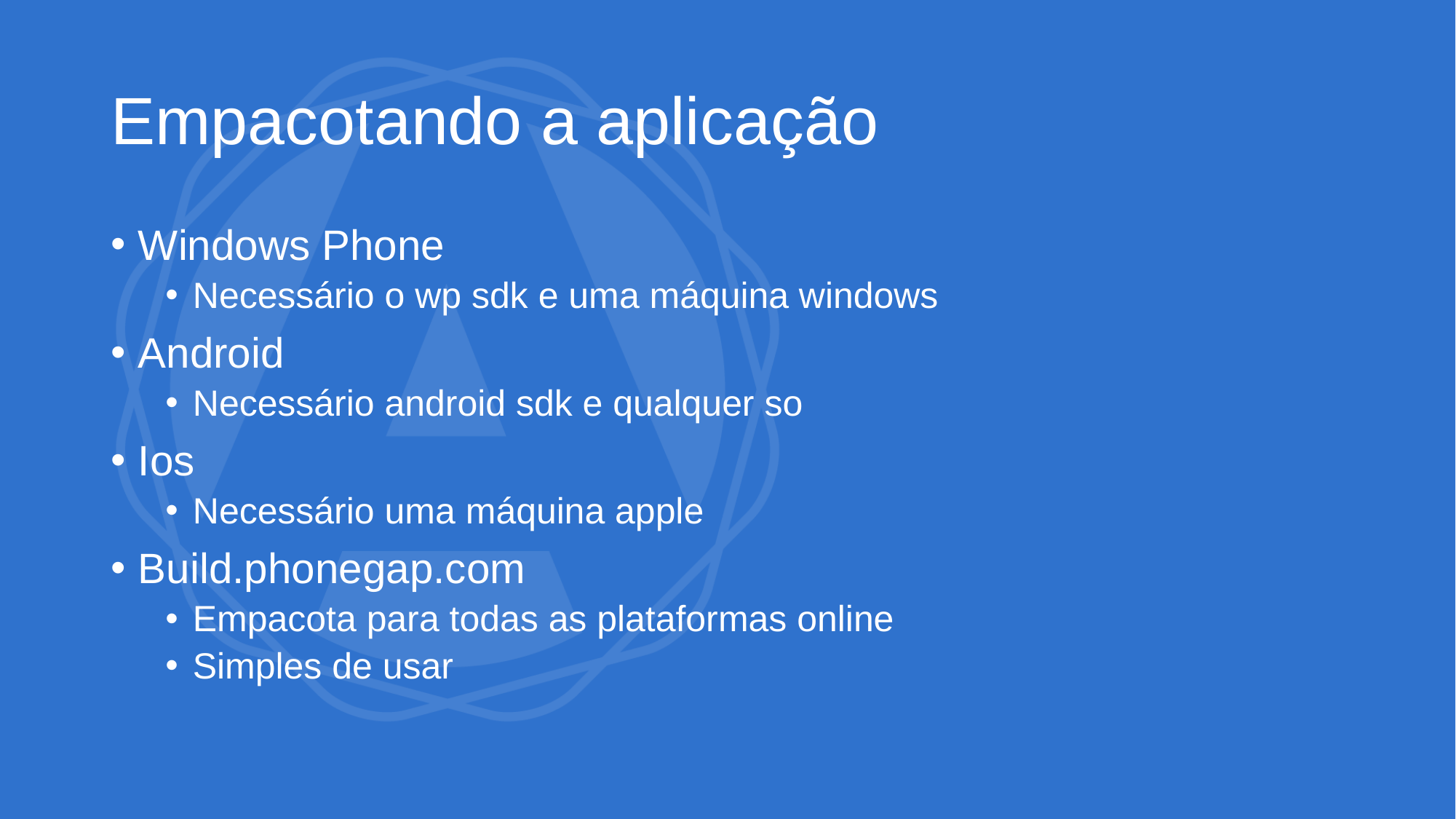

# Empacotando a aplicação
Windows Phone
Necessário o wp sdk e uma máquina windows
Android
Necessário android sdk e qualquer so
Ios
Necessário uma máquina apple
Build.phonegap.com
Empacota para todas as plataformas online
Simples de usar